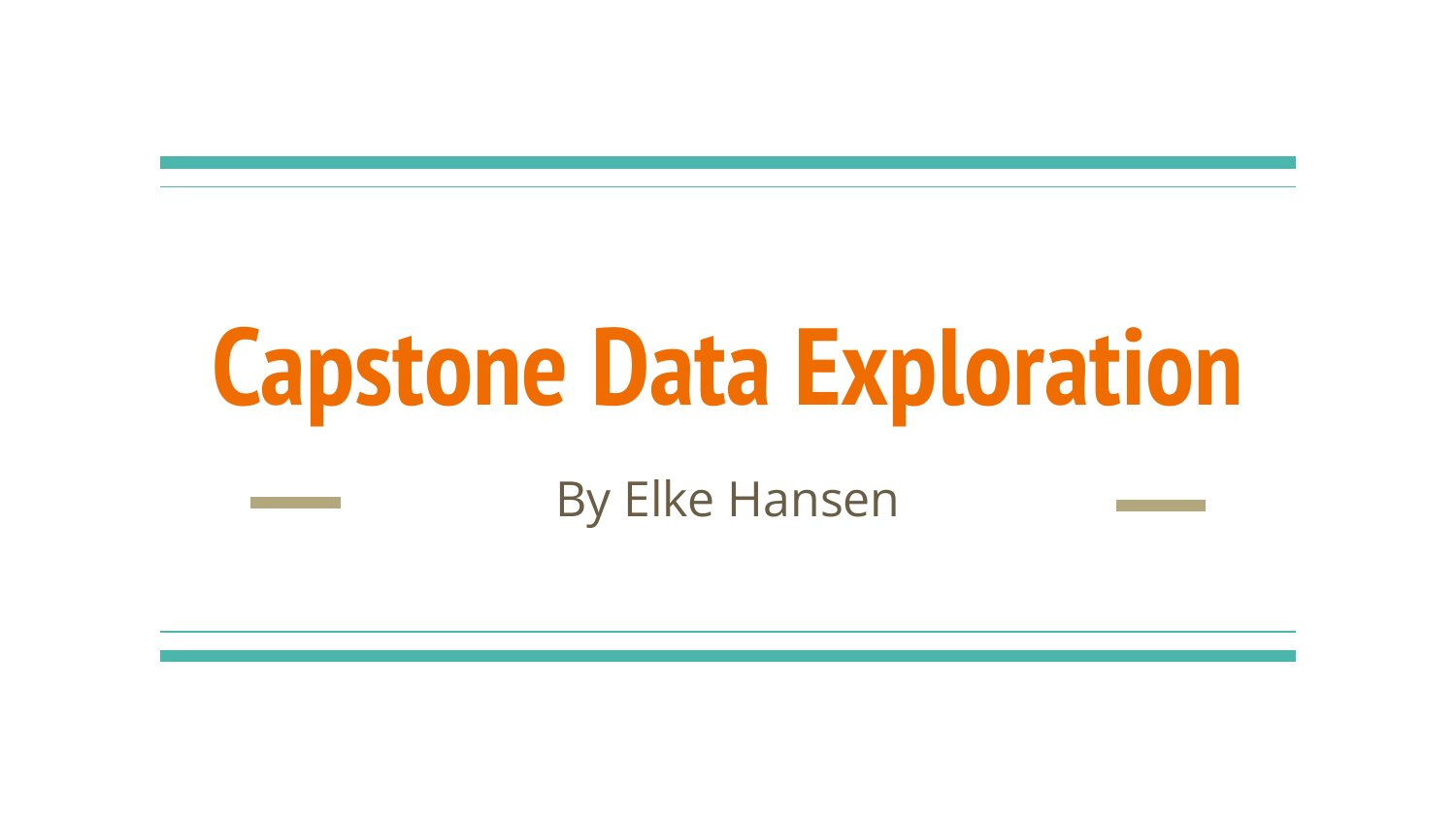

# Capstone Data Exploration
By Elke Hansen